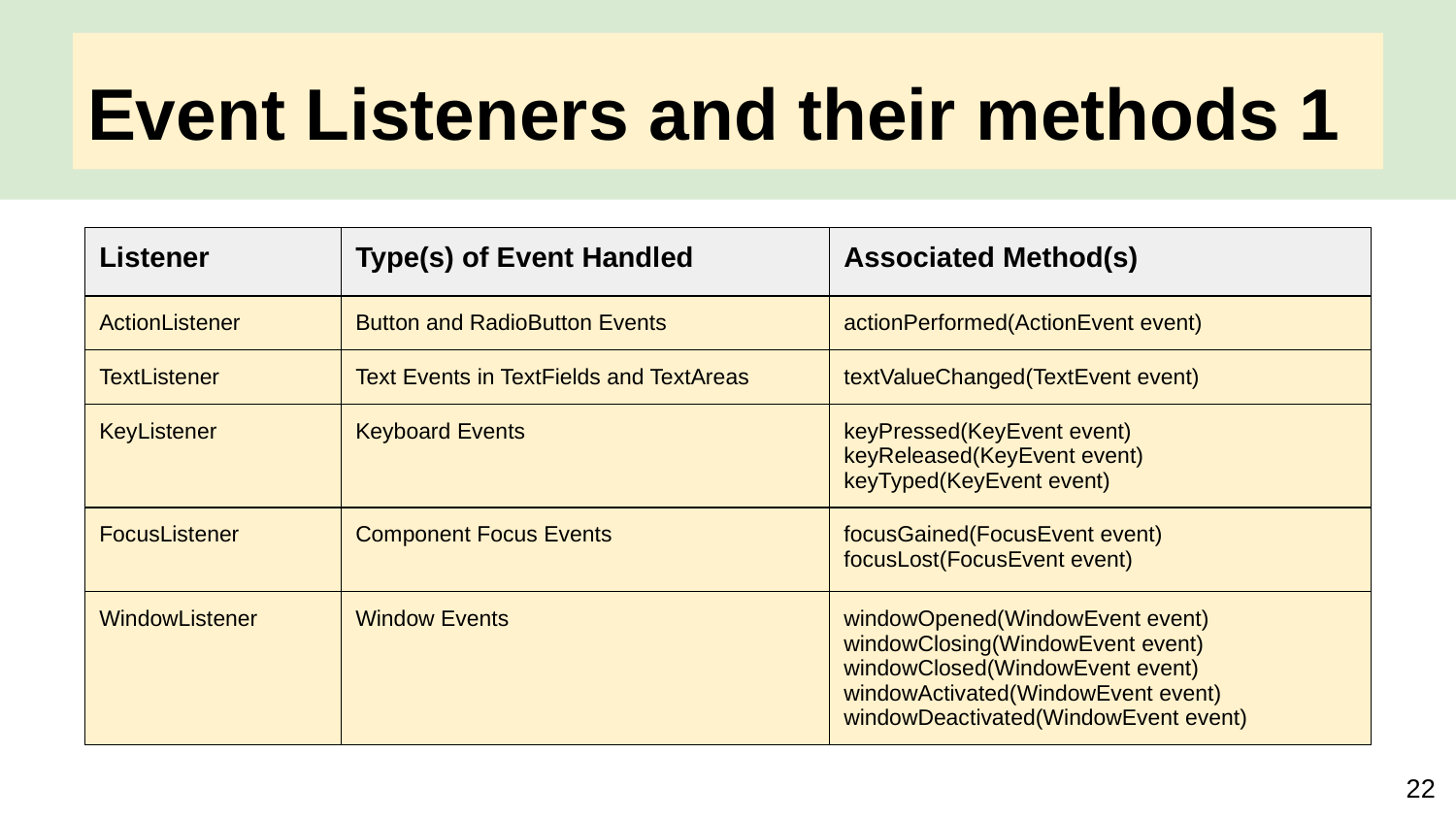

# Event Listeners and their methods 1
| Listener | Type(s) of Event Handled | Associated Method(s) |
| --- | --- | --- |
| ActionListener | Button and RadioButton Events | actionPerformed(ActionEvent event) |
| TextListener | Text Events in TextFields and TextAreas | textValueChanged(TextEvent event) |
| KeyListener | Keyboard Events | keyPressed(KeyEvent event) keyReleased(KeyEvent event) keyTyped(KeyEvent event) |
| FocusListener | Component Focus Events | focusGained(FocusEvent event) focusLost(FocusEvent event) |
| WindowListener | Window Events | windowOpened(WindowEvent event) windowClosing(WindowEvent event) windowClosed(WindowEvent event) windowActivated(WindowEvent event) windowDeactivated(WindowEvent event) |
22